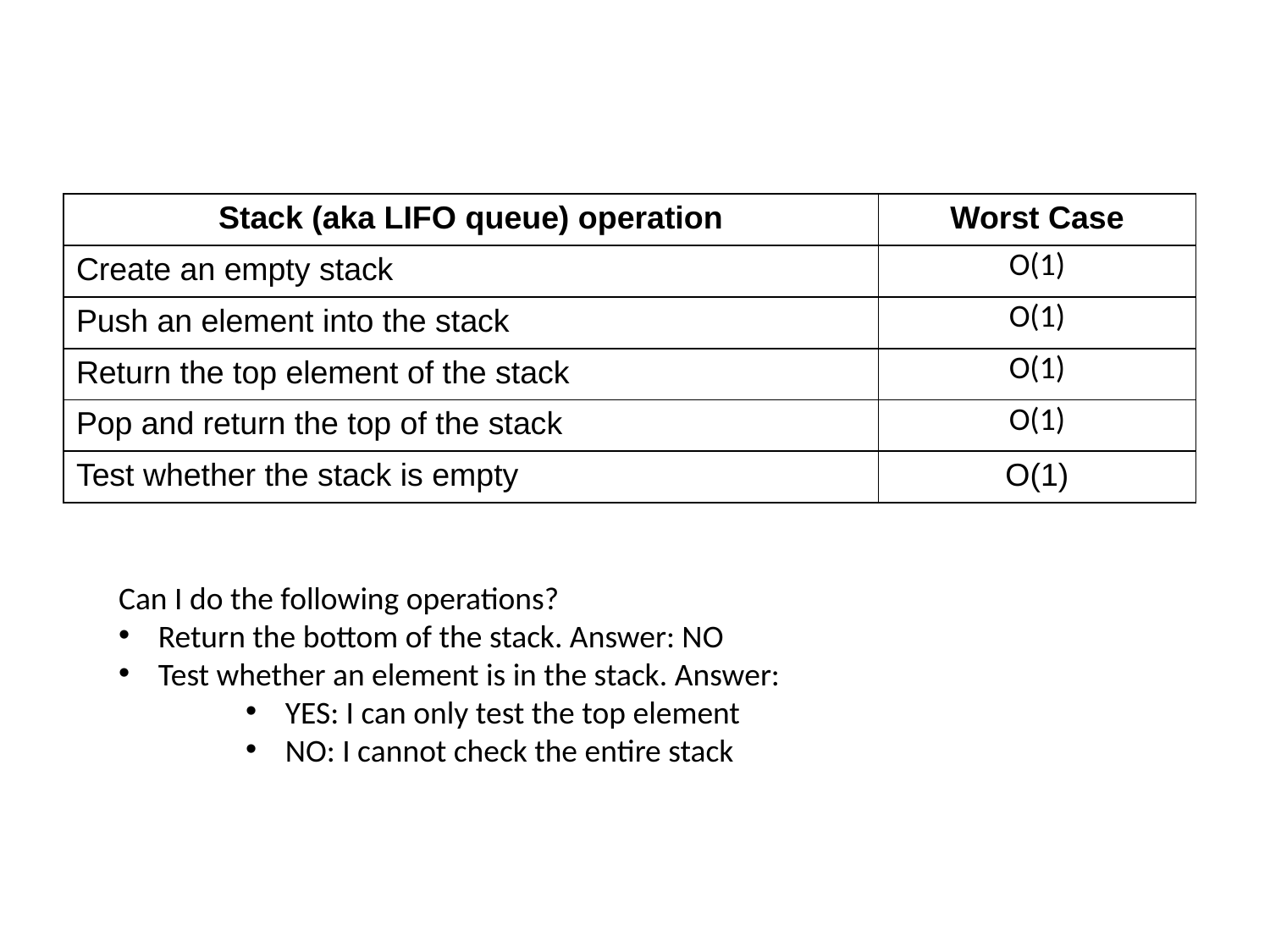

| Stack (aka LIFO queue) operation | Worst Case |
| --- | --- |
| Create an empty stack | O(1) |
| Push an element into the stack | O(1) |
| Return the top element of the stack | O(1) |
| Pop and return the top of the stack | O(1) |
| Test whether the stack is empty | O(1) |
Can I do the following operations?
Return the bottom of the stack. Answer: NO
Test whether an element is in the stack. Answer:
YES: I can only test the top element
NO: I cannot check the entire stack